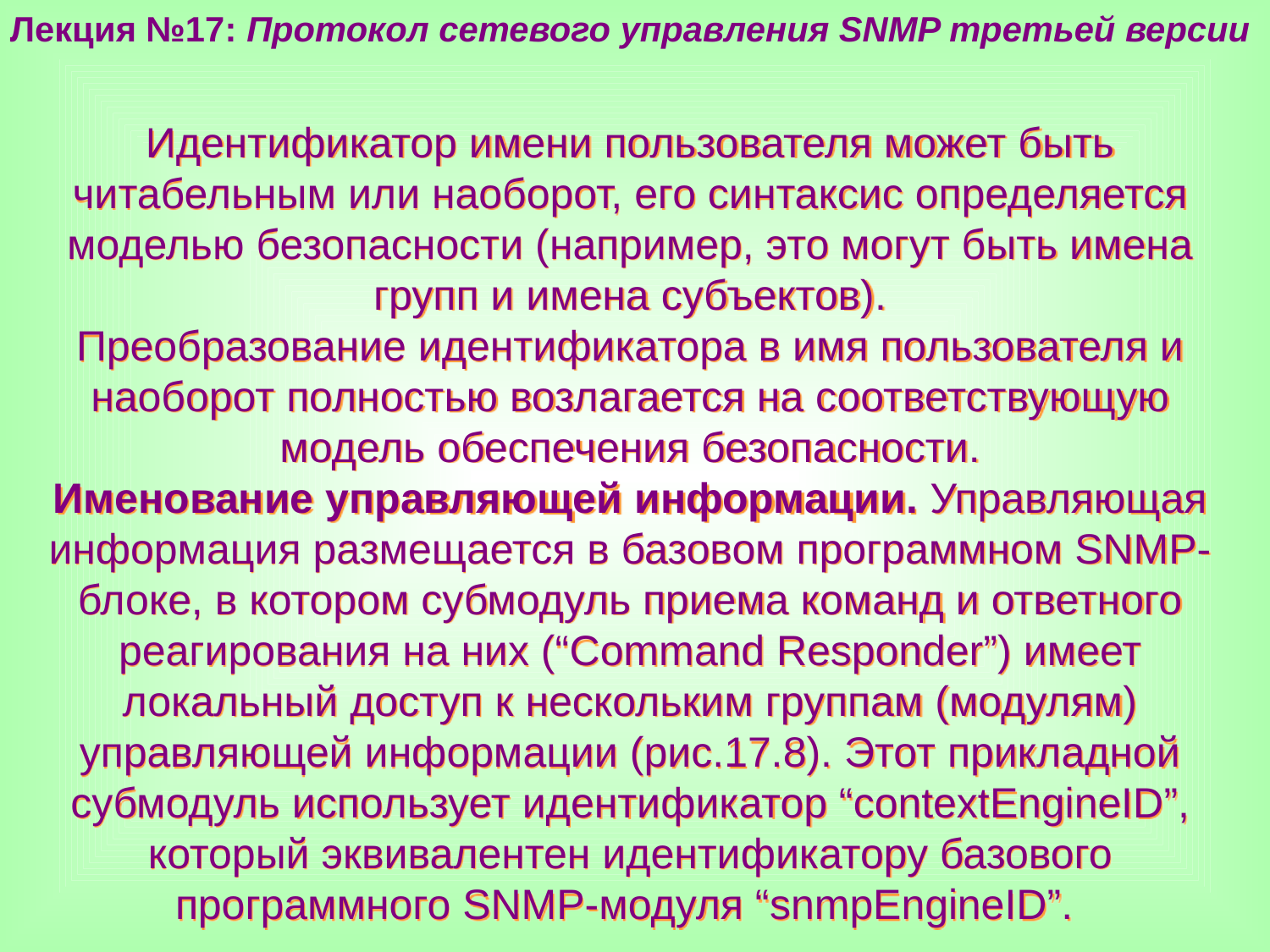

Лекция №17: Протокол сетевого управления SNMP третьей версии
Идентификатор имени пользователя может быть читабельным или наоборот, его синтаксис определяется моделью безопасности (например, это могут быть имена групп и имена субъектов).
Преобразование идентификатора в имя пользователя и наоборот полностью возлагается на соответствующую модель обеспечения безопасности.
Именование управляющей информации. Управляющая информация размещается в базовом программном SNMP-блоке, в котором субмодуль приема команд и ответного реагирования на них (“Command Responder”) имеет локальный доступ к нескольким группам (модулям) управляющей информации (рис.17.8). Этот прикладной субмодуль использует идентификатор “contextEngineID”, который эквивалентен идентификатору базового программного SNMP-модуля “snmpEngineID”.